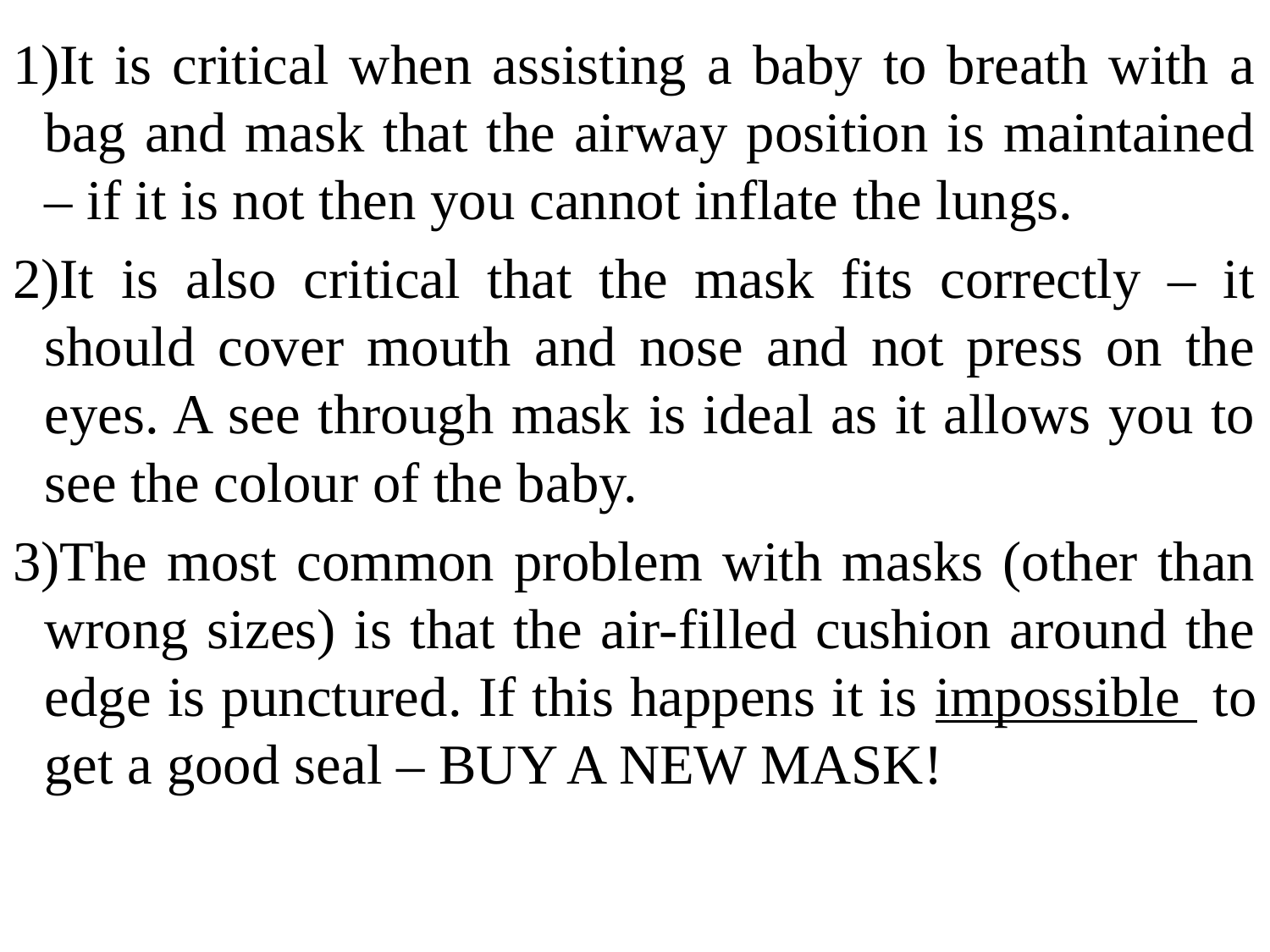

#
It is critical when assisting a baby to breath with a bag and mask that the airway position is maintained – if it is not then you cannot inflate the lungs.
It is also critical that the mask fits correctly – it should cover mouth and nose and not press on the eyes. A see through mask is ideal as it allows you to see the colour of the baby.
The most common problem with masks (other than wrong sizes) is that the air-filled cushion around the edge is punctured. If this happens it is impossible  to get a good seal – BUY A NEW MASK!